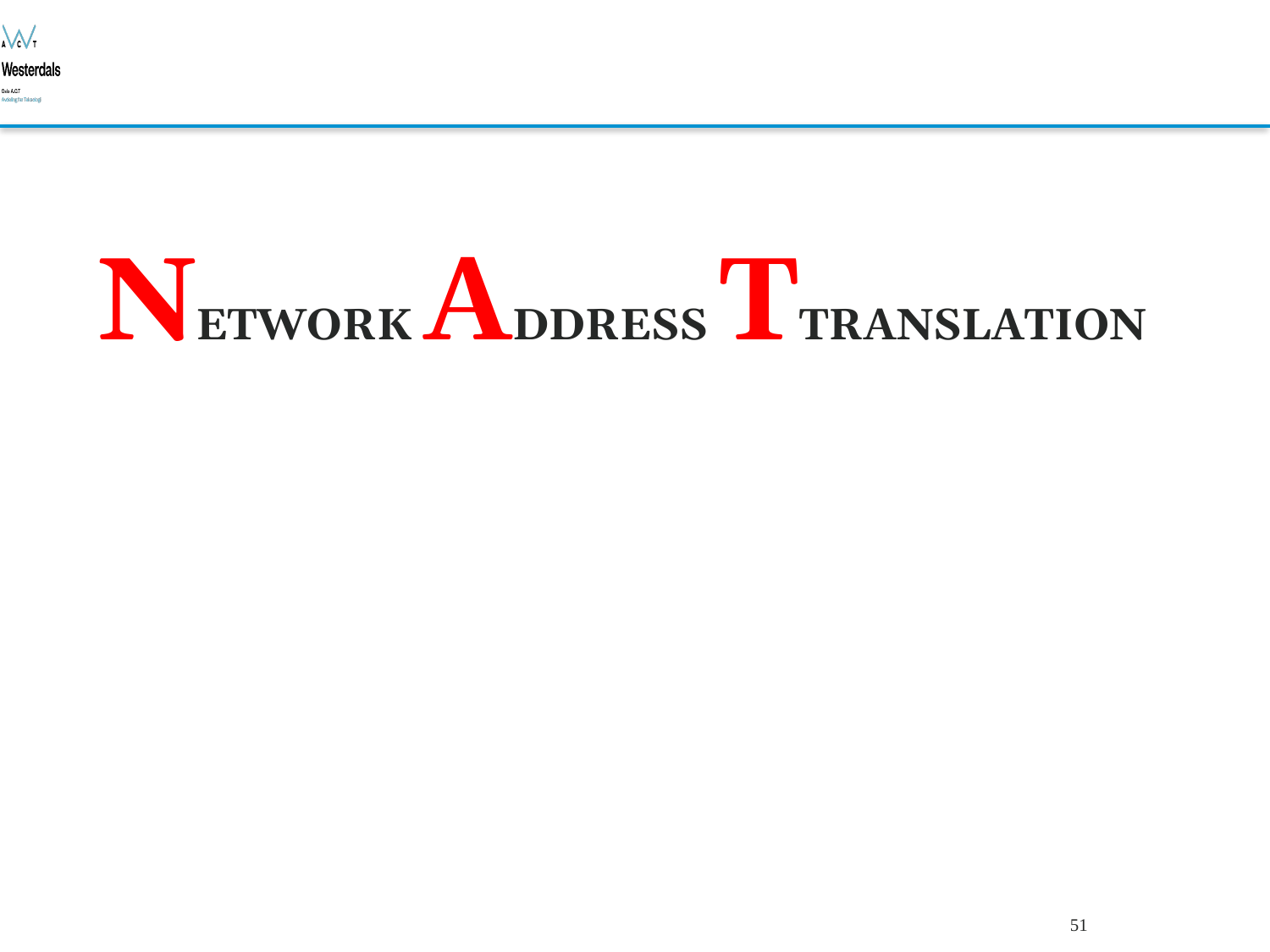

# Network Address Ttranslation

Bjørn O. Listog -- blistog@nith.no
51